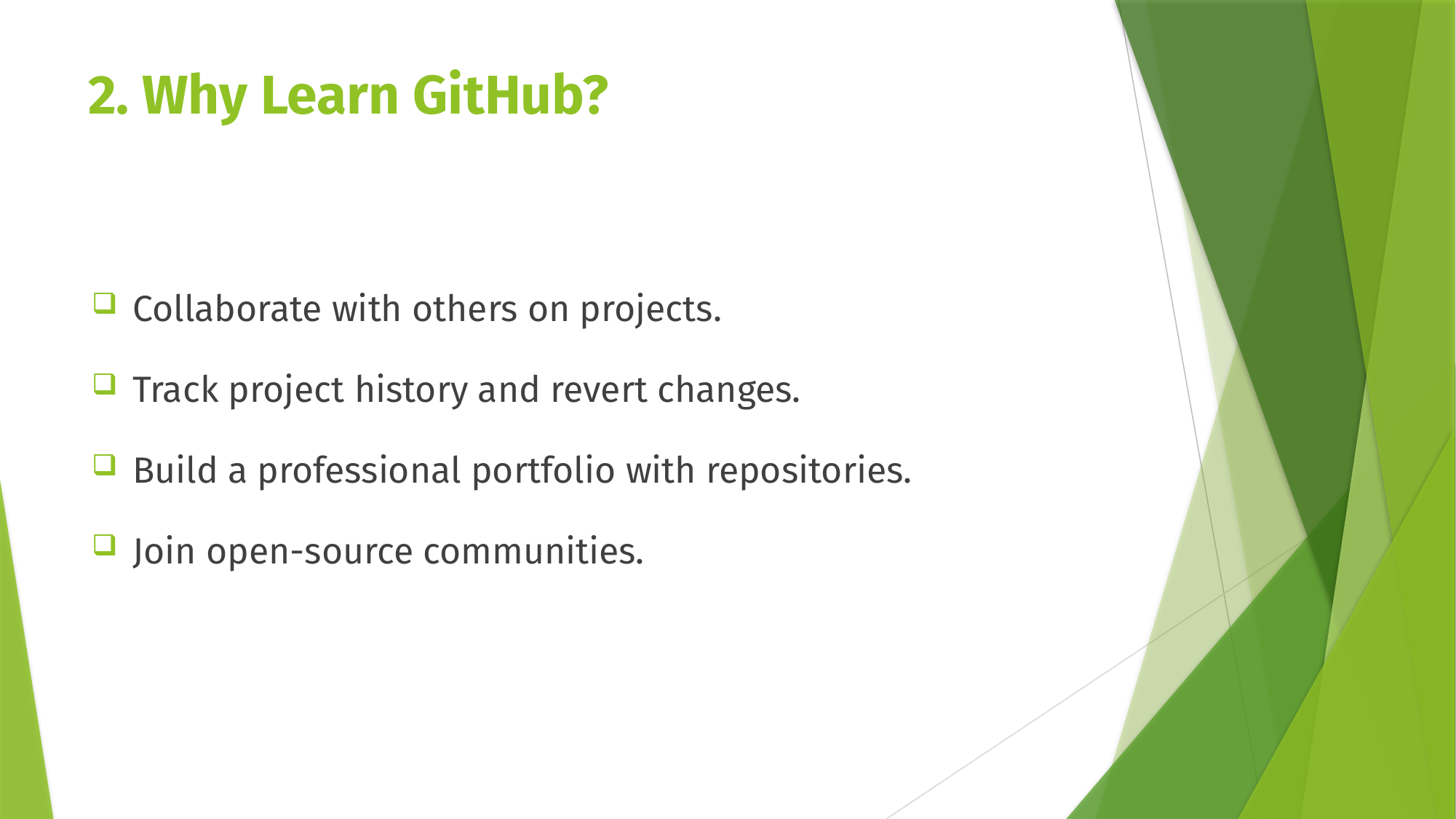

# 2. Why Learn GitHub?
Collaborate with others on projects.
Track project history and revert changes.
Build a professional portfolio with repositories.
Join open-source communities.